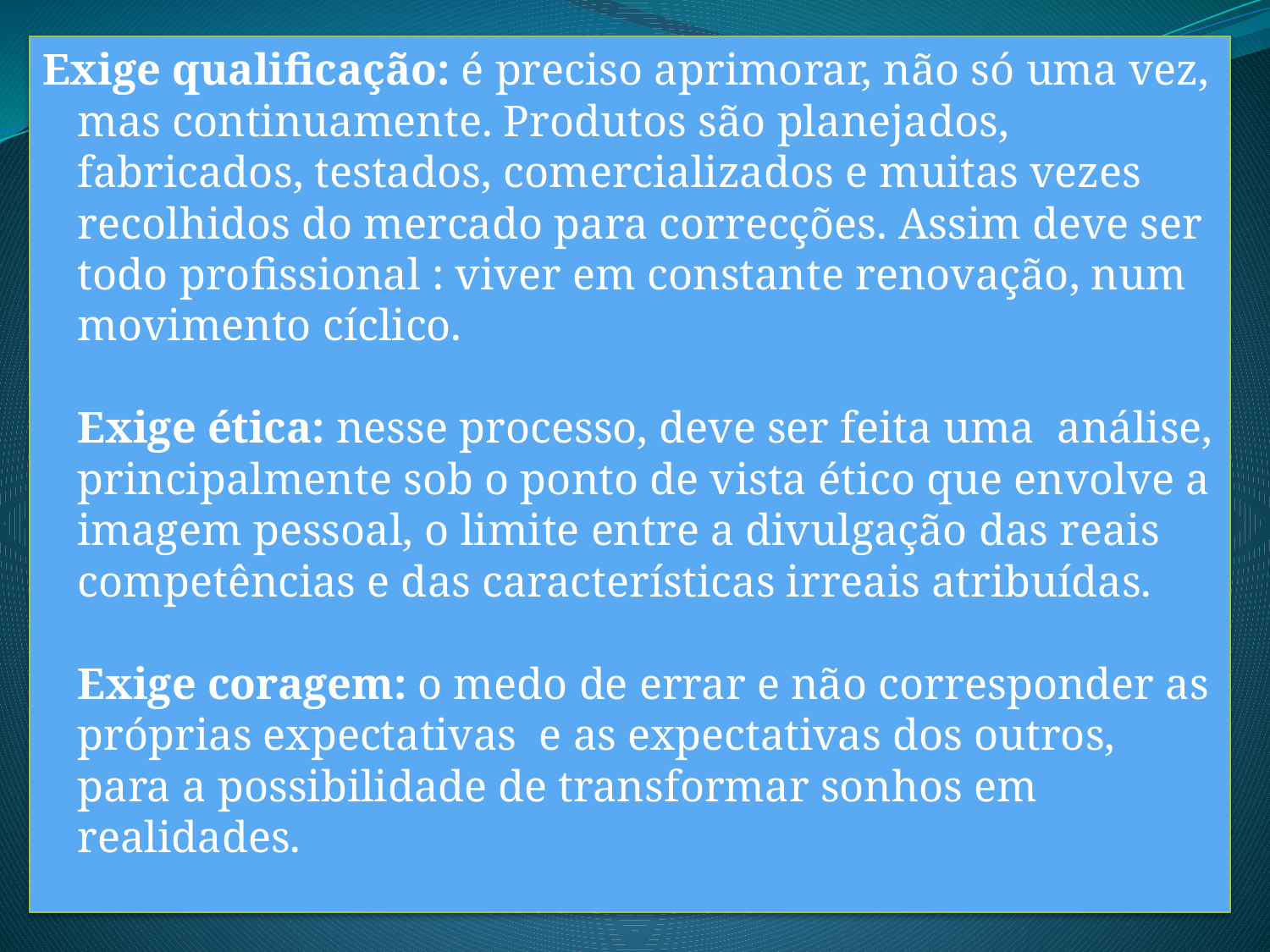

Exige qualificação: é preciso aprimorar, não só uma vez, mas continuamente. Produtos são planejados, fabricados, testados, comercializados e muitas vezes recolhidos do mercado para correcções. Assim deve ser todo profissional : viver em constante renovação, num movimento cíclico.
            
Exige ética: nesse processo, deve ser feita uma  análise, principalmente sob o ponto de vista ético que envolve a imagem pessoal, o limite entre a divulgação das reais competências e das características irreais atribuídas.
           
Exige coragem: o medo de errar e não corresponder as próprias expectativas  e as expectativas dos outros, para a possibilidade de transformar sonhos em realidades.
#